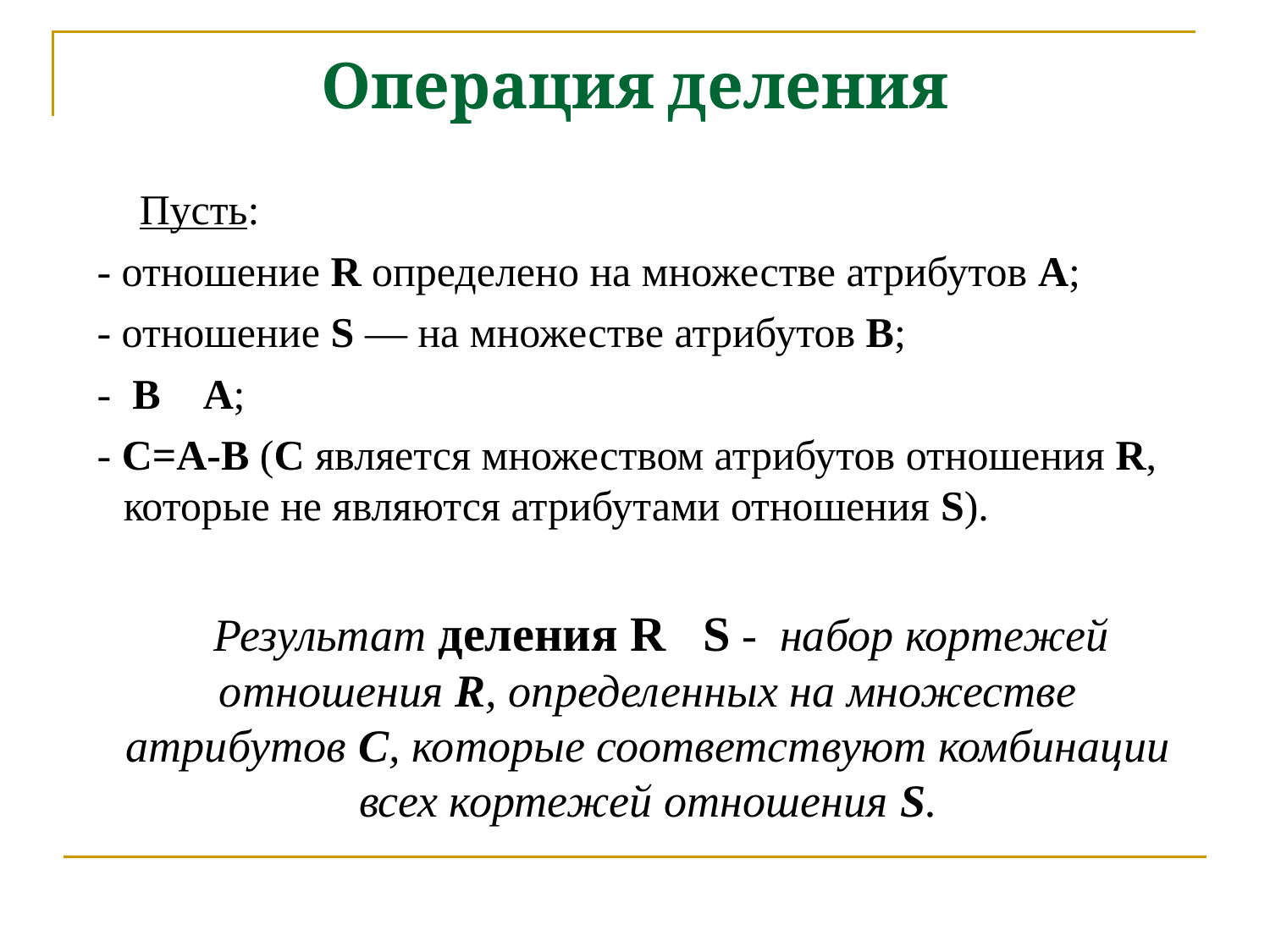

Операция деления
      Пусть:
  - отношение R определено на множестве атрибутов А;
  - отношение S — на множестве атрибутов В;
  -  В    А;
  - С=А-В (С является множеством атрибутов отношения R, которые не являются атрибутами отношения S).

       Результат деления R   S -  набор кортежей отношения R, определенных на множестве атрибутов С, которые соответствуют комбинации всех кортежей отношения S.